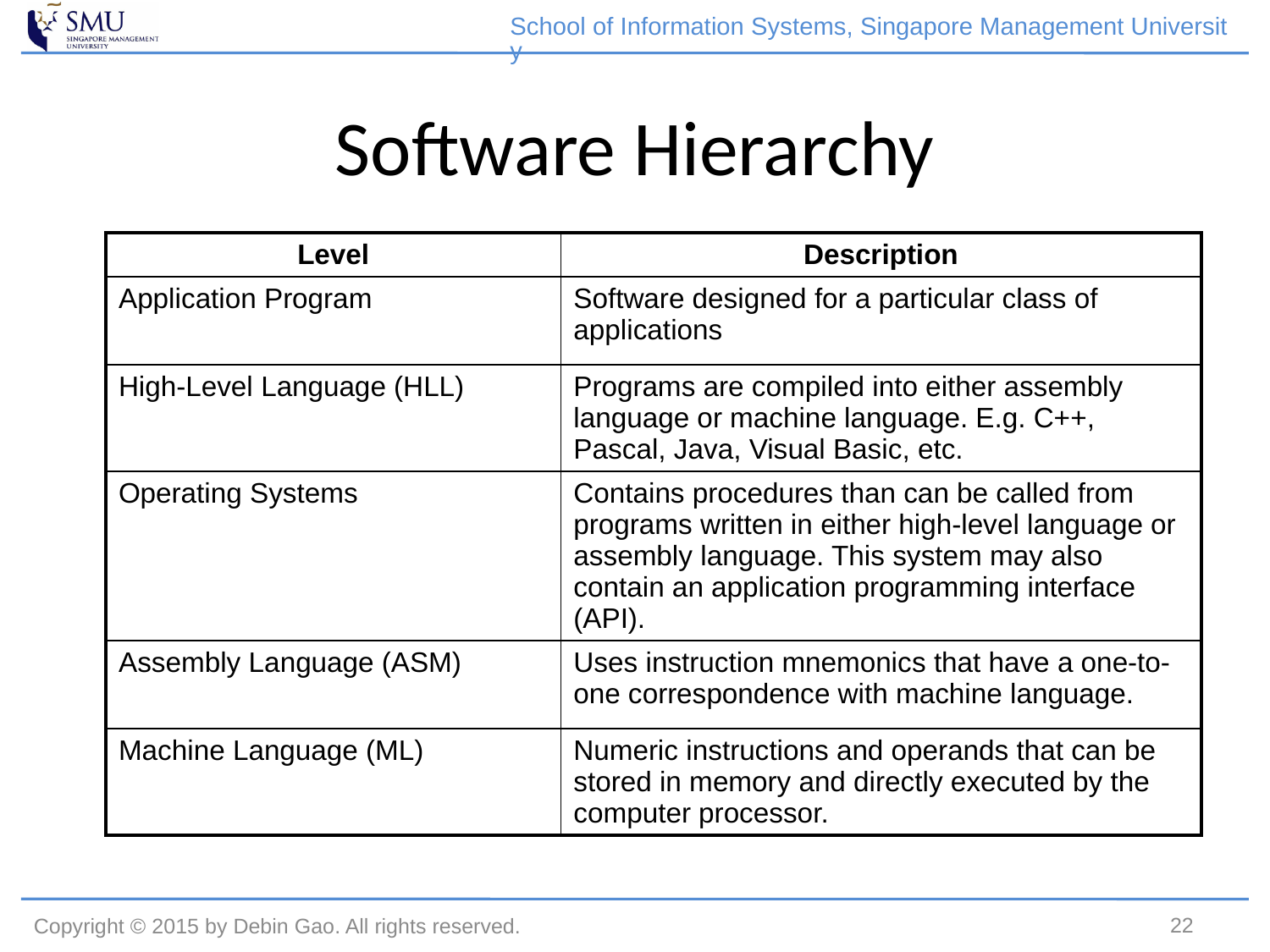

School of Information Systems, Singapore Management University
# Software Hierarchy
| Level | Description |
| --- | --- |
| Application Program | Software designed for a particular class of applications |
| High-Level Language (HLL) | Programs are compiled into either assembly language or machine language. E.g. C++, Pascal, Java, Visual Basic, etc. |
| Operating Systems | Contains procedures than can be called from programs written in either high-level language or assembly language. This system may also contain an application programming interface (API). |
| Assembly Language (ASM) | Uses instruction mnemonics that have a one-to-one correspondence with machine language. |
| Machine Language (ML) | Numeric instructions and operands that can be stored in memory and directly executed by the computer processor. |
22
Copyright © 2015 by Debin Gao. All rights reserved.